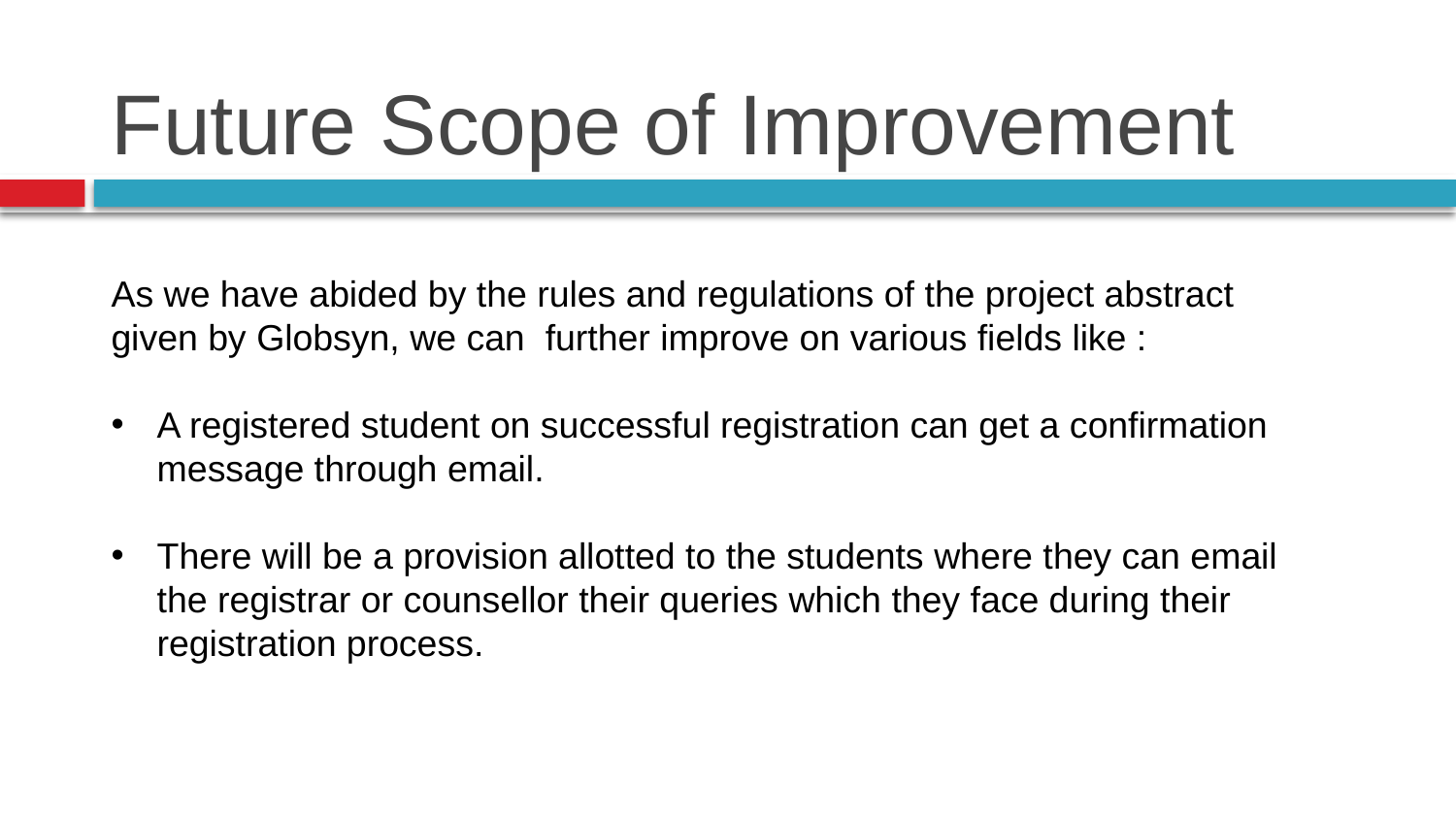

# Future Scope of Improvement
As we have abided by the rules and regulations of the project abstract given by Globsyn, we can  further improve on various fields like :

A registered student on successful registration can get a confirmation message through email.

There will be a provision allotted to the students where they can email the registrar or counsellor their queries which they face during their registration process.